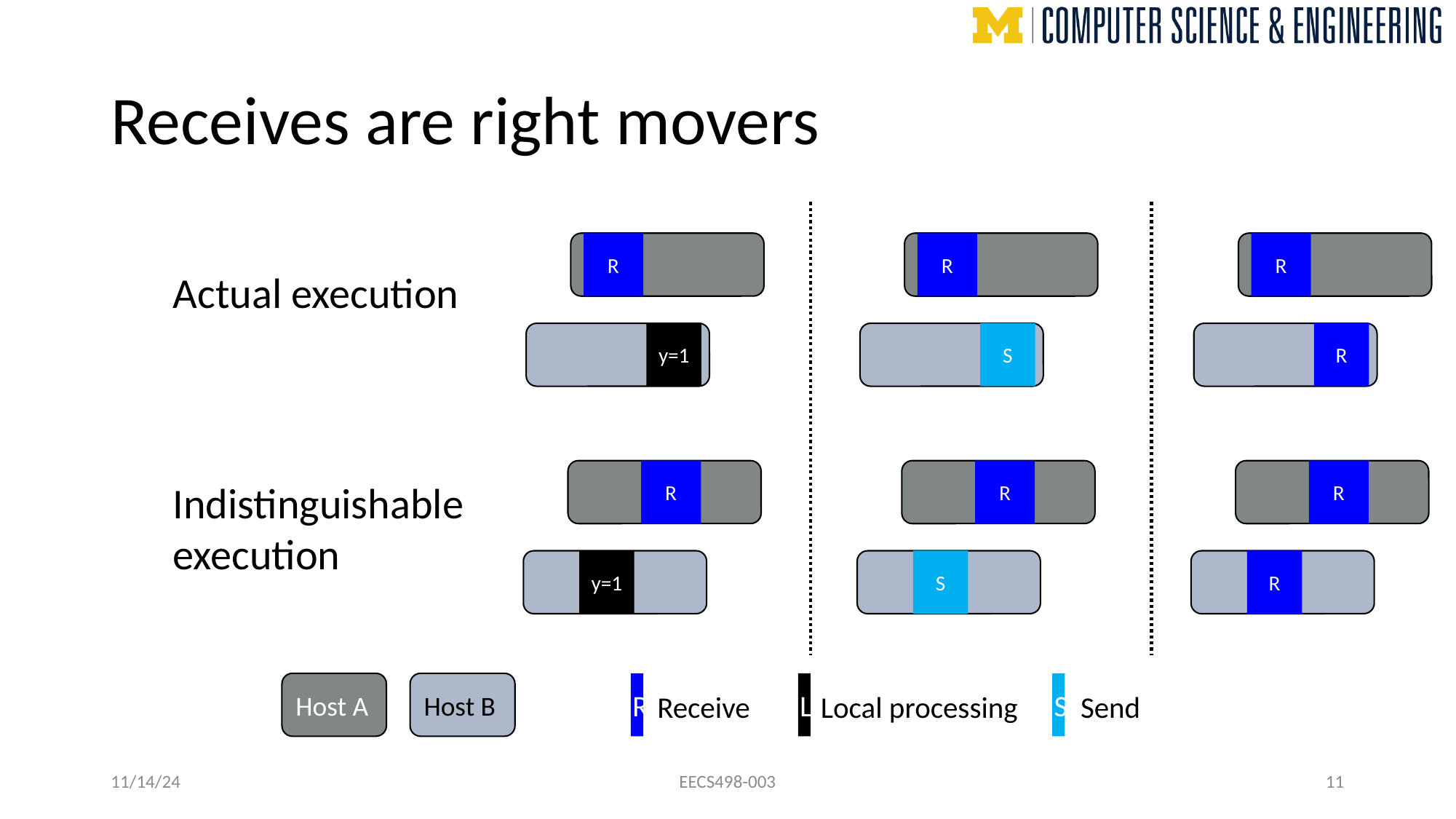

# Receives are right movers

R

S

R

S

R

R

R

R

R
Actual execution

y=1

R
Indistinguishable
execution

y=1
Host A
Host B
R
L
S
Receive
Local processing
Send
11/14/24
EECS498-003
11